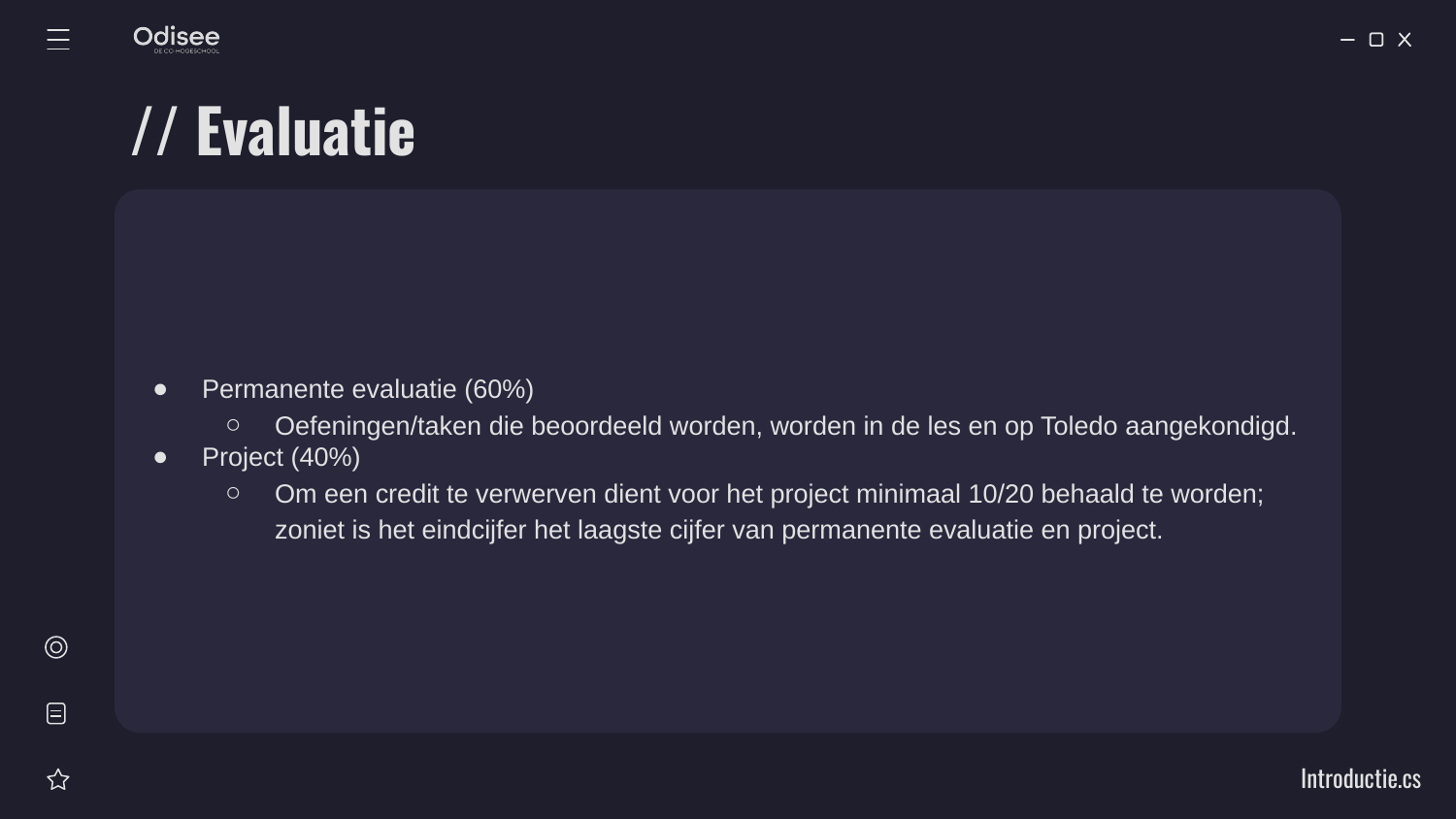

# // Evaluatie
Permanente evaluatie (60%)
Oefeningen/taken die beoordeeld worden, worden in de les en op Toledo aangekondigd.
Project (40%)
Om een credit te verwerven dient voor het project minimaal 10/20 behaald te worden; zoniet is het eindcijfer het laagste cijfer van permanente evaluatie en project.
Introductie.cs